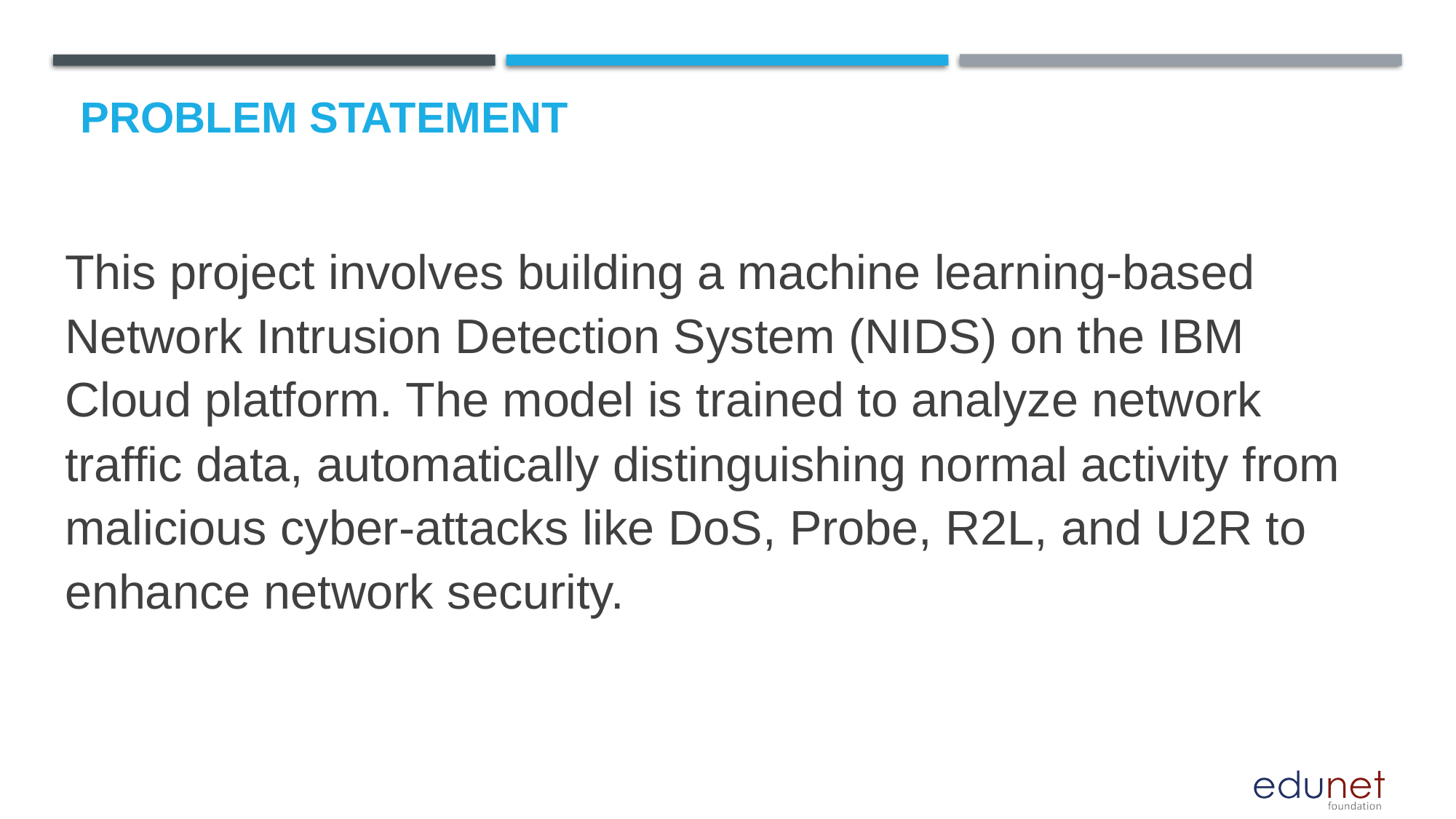

# Problem Statement
This project involves building a machine learning-based Network Intrusion Detection System (NIDS) on the IBM Cloud platform. The model is trained to analyze network traffic data, automatically distinguishing normal activity from malicious cyber-attacks like DoS, Probe, R2L, and U2R to enhance network security.